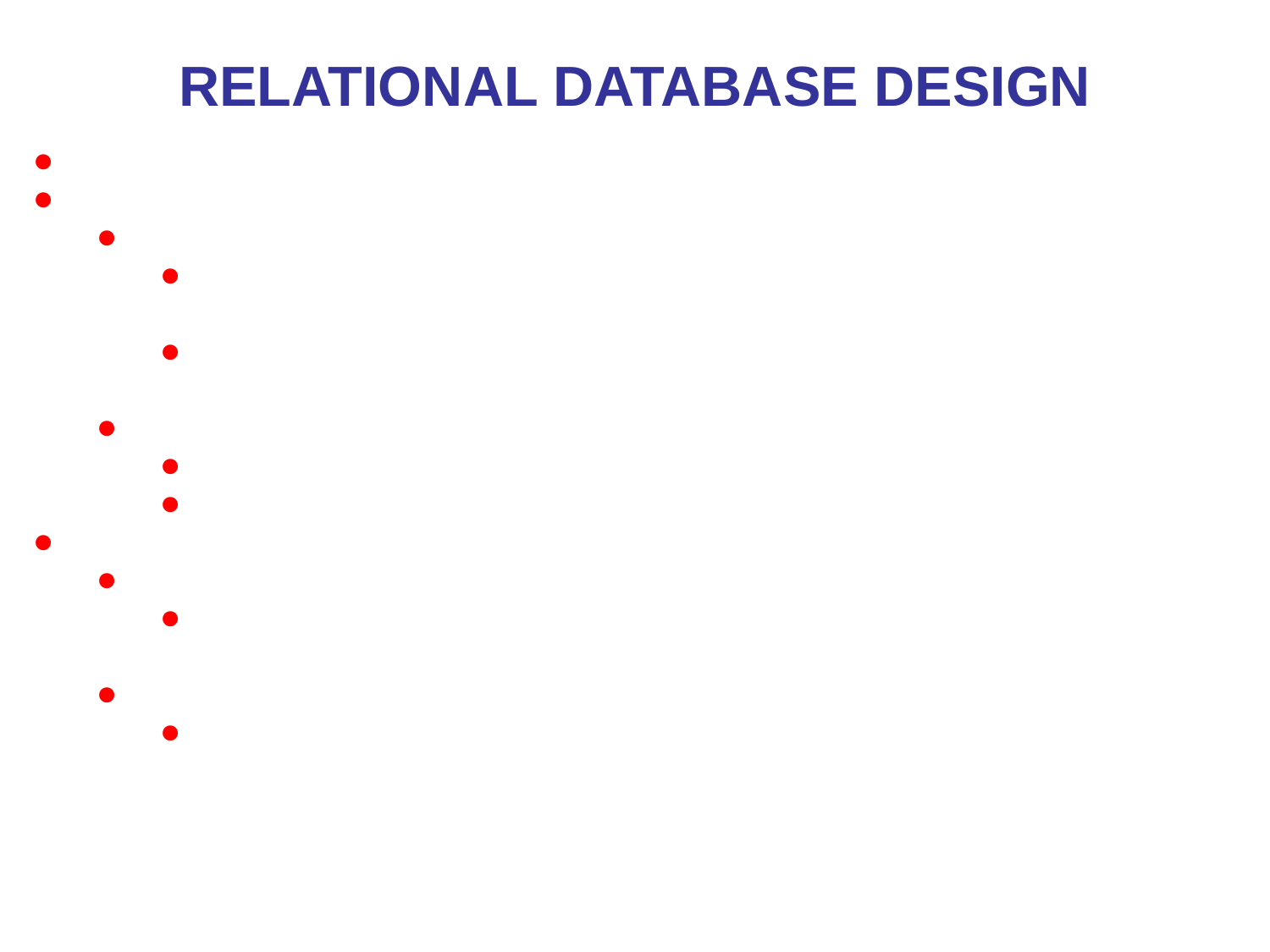

# Relational Database Design
The grouping of attributes to form "good" relation schemas
 Two levels we can discuss “goodness” of relation schemas
The logical (conceptual "user view“) level
how the users interpret the relation schemas and the meaning of their attributes
good relation schemas enables users to understand clearly the meaning of the data in the relations, and hence to formulate their queries correctly
The implementation (storage "base relation“) level
how the tuples in a base relation are stored and updated
design is concerned mainly with base relations
 Database design approach
bottom-up (design by synthesis)
consider the basic relationships among individual attributes and use those to construct relation schemas
top-down (design by analysis)
relations are analyzed, leading to further decomposition until all attributes are met
*